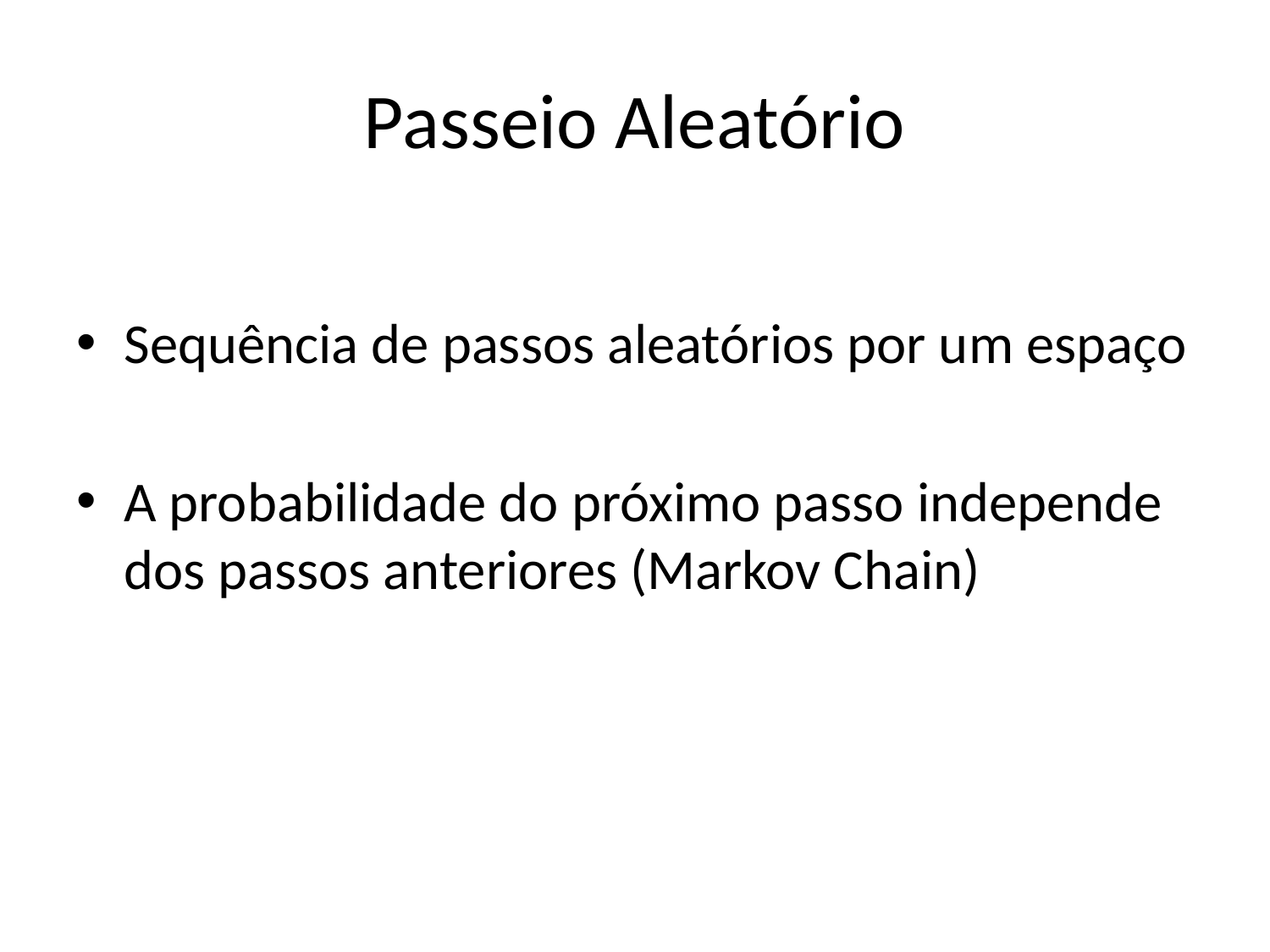

# Passeio Aleatório

Sequência de passos aleatórios por um espaço

A probabilidade do próximo passo independe dos passos anteriores (Markov Chain)